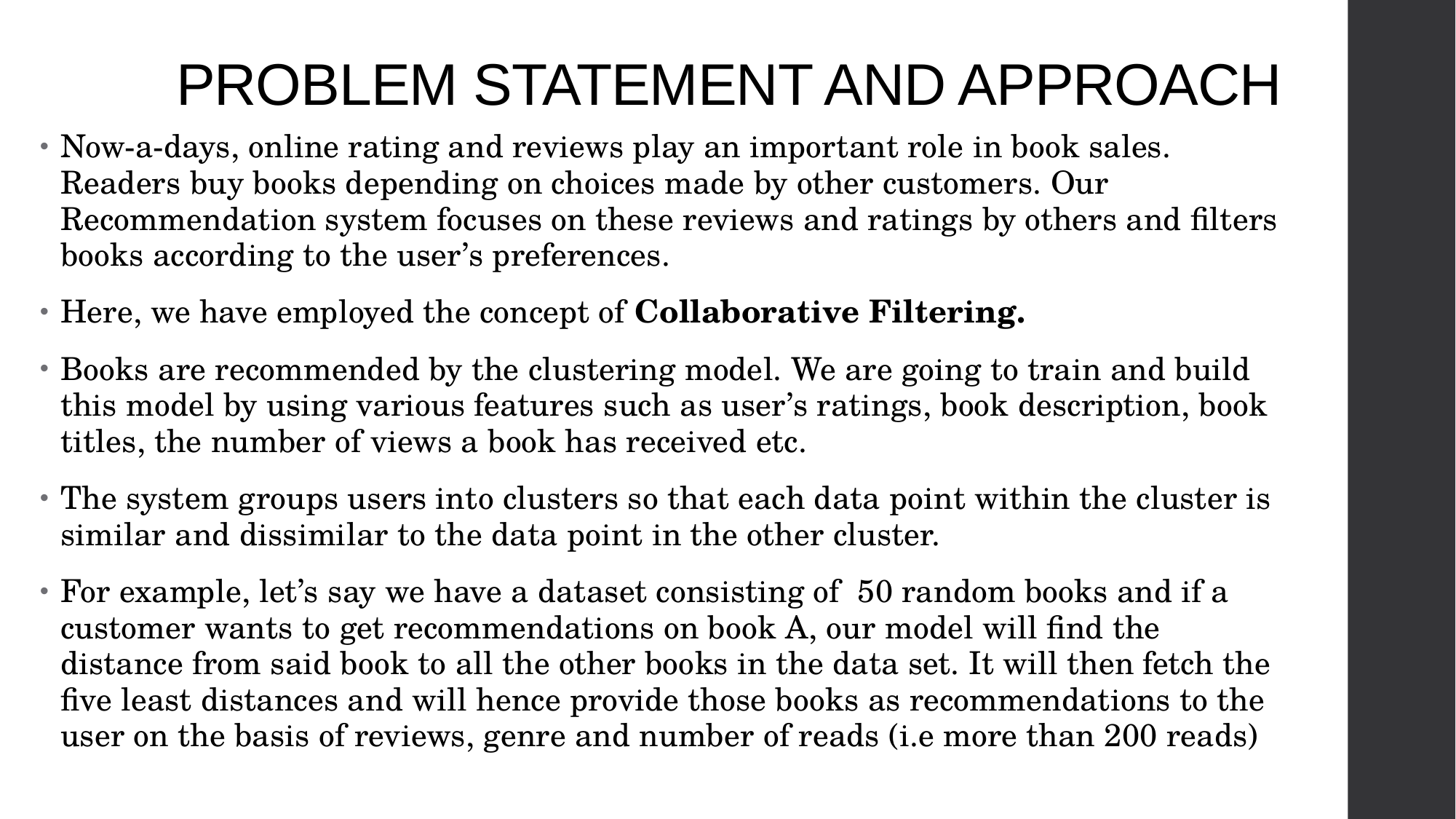

# PROBLEM STATEMENT AND APPROACH
Now-a-days, online rating and reviews play an important role in book sales. Readers buy books depending on choices made by other customers. Our Recommendation system focuses on these reviews and ratings by others and filters books according to the user’s preferences.
Here, we have employed the concept of Collaborative Filtering.
Books are recommended by the clustering model. We are going to train and build this model by using various features such as user’s ratings, book description, book titles, the number of views a book has received etc.
The system groups users into clusters so that each data point within the cluster is similar and dissimilar to the data point in the other cluster.
For example, let’s say we have a dataset consisting of  50 random books and if a customer wants to get recommendations on book A, our model will find the distance from said book to all the other books in the data set. It will then fetch the five least distances and will hence provide those books as recommendations to the user on the basis of reviews, genre and number of reads (i.e more than 200 reads)